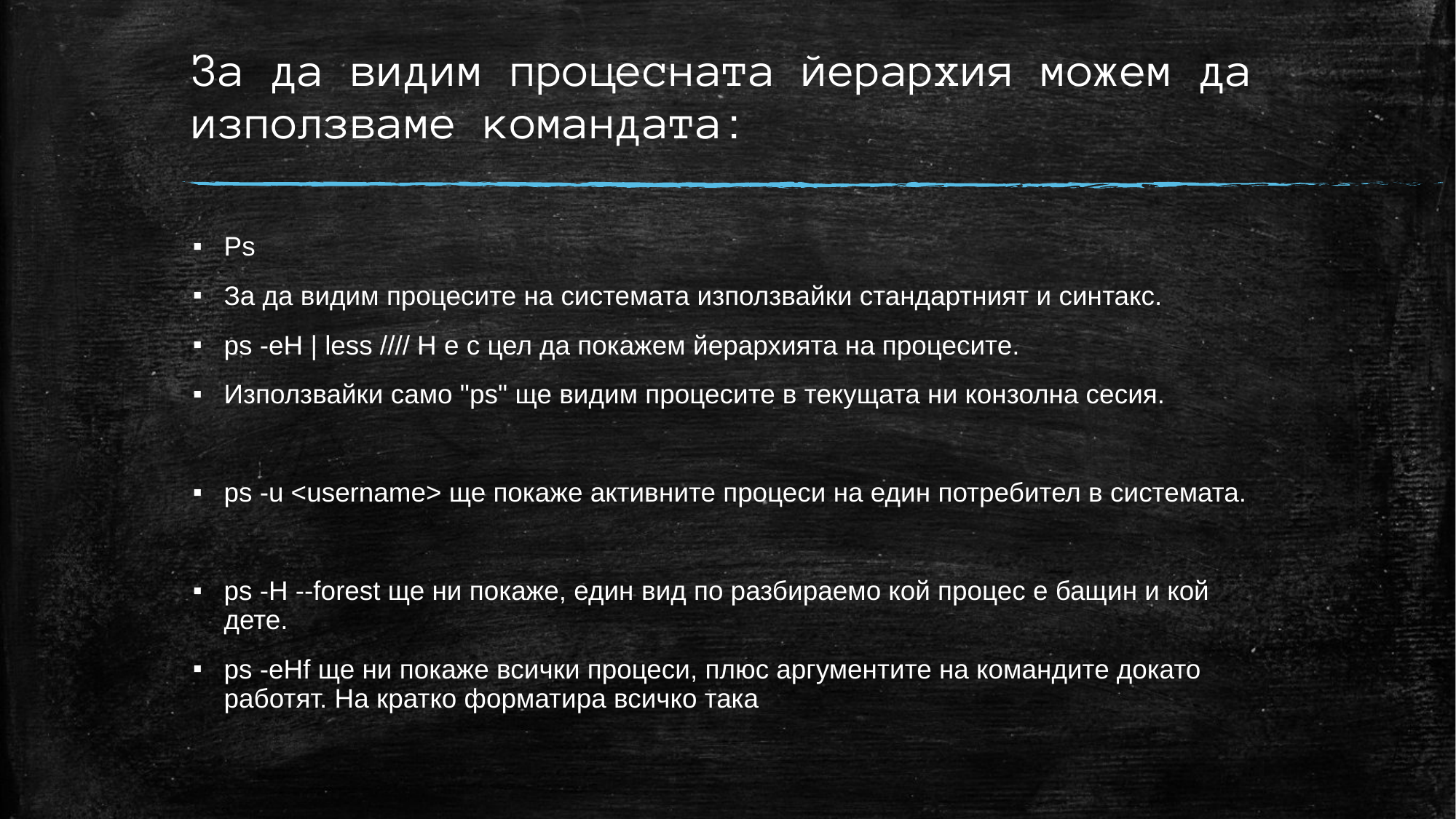

# За да видим процесната йерархия можем да използваме командата:
Ps
За да видим процесите на системата използвайки стандартният и синтакс.
ps -eH | less //// H е с цел да покажем йерархията на процесите.
Използвайки само "ps" ще видим процесите в текущата ни конзолна сесия.

ps -u <username> ще покаже активните процеси на един потребител в системата.

ps -H --forest ще ни покаже, един вид по разбираемо кой процес е бащин и кой дете.
ps -eHf ще ни покаже всички процеси, плюс аргументите на командите докато работят. На кратко форматира всичко така